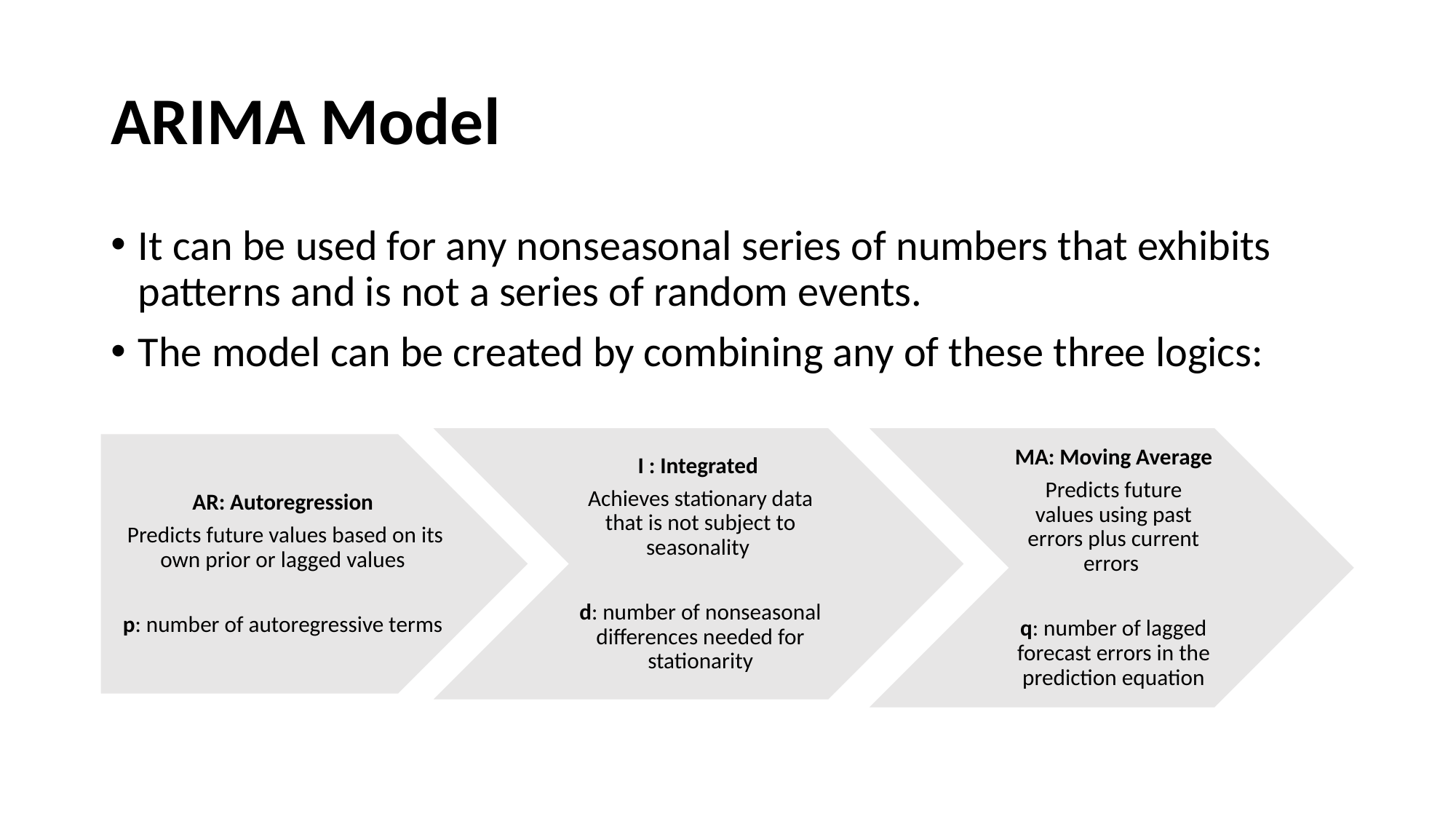

# ARIMA Model
It can be used for any nonseasonal series of numbers that exhibits patterns and is not a series of random events.
The model can be created by combining any of these three logics:

MA: Moving Average
Predicts future values using past errors plus current errors

q: number of lagged forecast errors in the prediction equation

I : Integrated
Achieves stationary data that is not subject to seasonality

d: number of nonseasonal differences needed for stationarity

AR: Autoregression
Predicts future values based on its own prior or lagged values

p: number of autoregressive terms